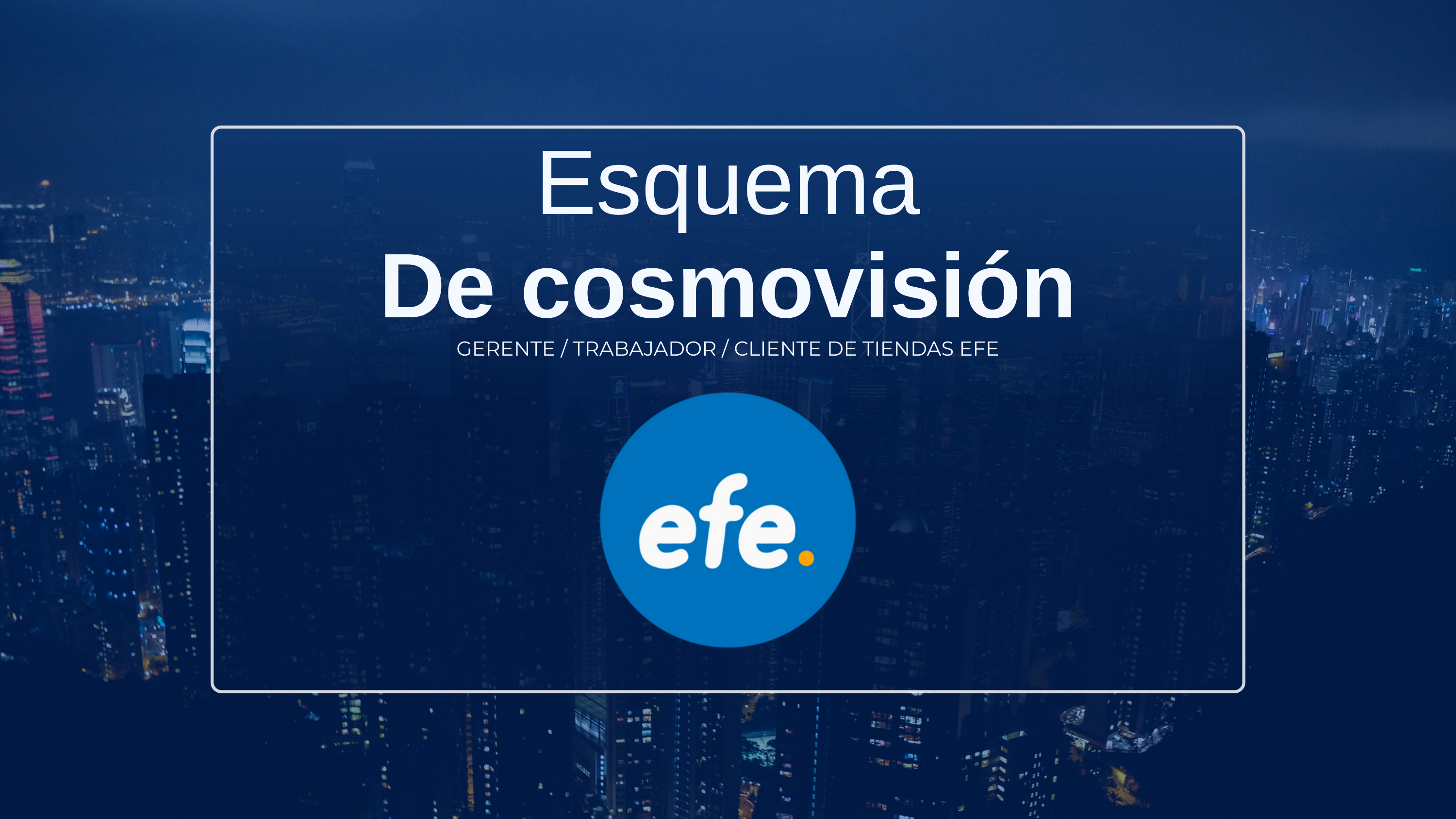

Esquema
De cosmovisión
GERENTE / TRABAJADOR / CLIENTE DE TIENDAS EFE